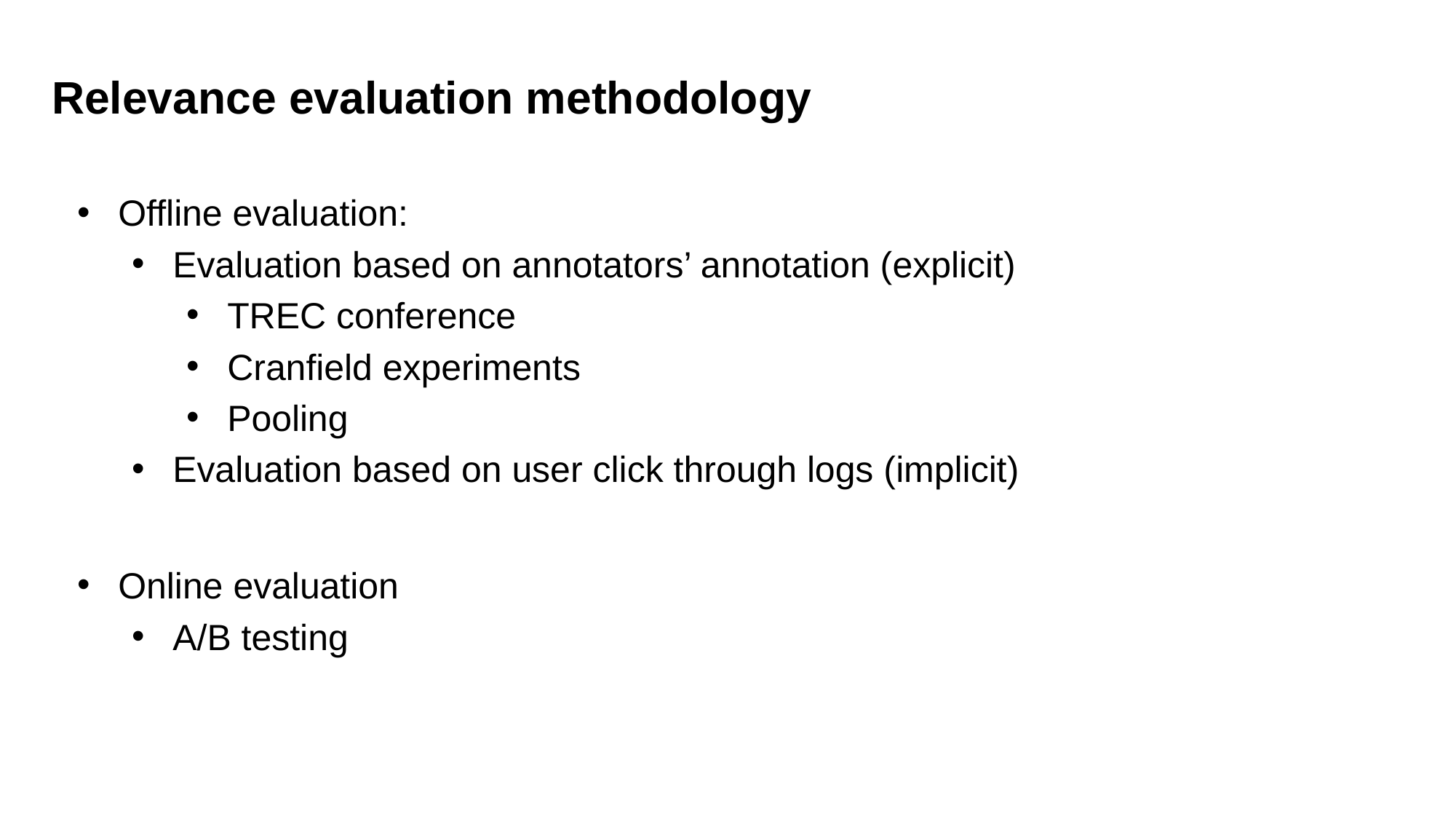

Relevance evaluation methodology
Offline evaluation:
Evaluation based on annotators’ annotation (explicit)
TREC conference
Cranfield experiments
Pooling
Evaluation based on user click through logs (implicit)

Online evaluation
A/B testing
15